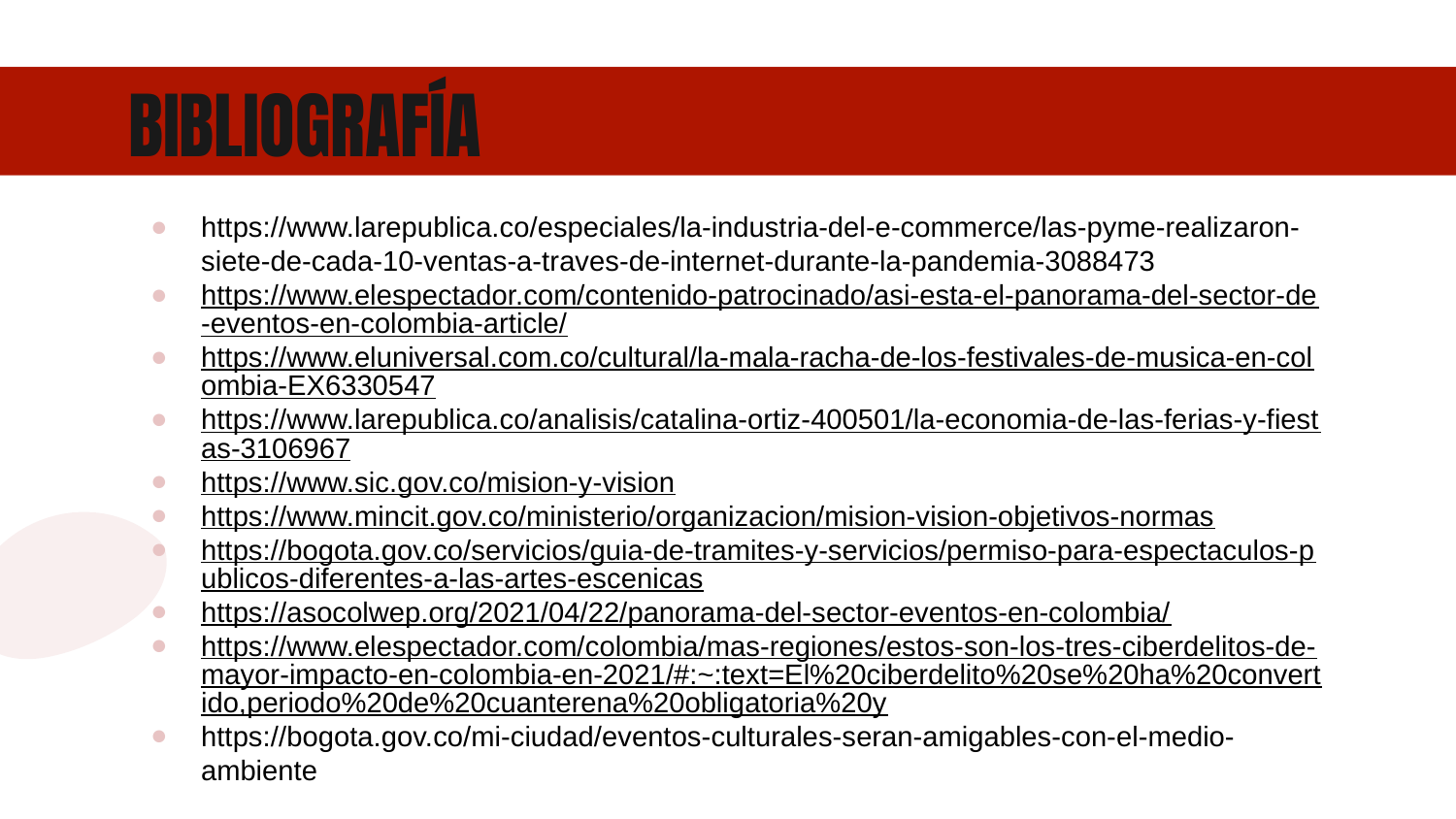

# BIBLIOGRAFÍA

https://www.larepublica.co/especiales/la-industria-del-e-commerce/las-pyme-realizaron-siete-de-cada-10-ventas-a-traves-de-internet-durante-la-pandemia-3088473
https://www.elespectador.com/contenido-patrocinado/asi-esta-el-panorama-del-sector-de-eventos-en-colombia-article/
https://www.eluniversal.com.co/cultural/la-mala-racha-de-los-festivales-de-musica-en-colombia-EX6330547
https://www.larepublica.co/analisis/catalina-ortiz-400501/la-economia-de-las-ferias-y-fiestas-3106967
https://www.sic.gov.co/mision-y-vision
https://www.mincit.gov.co/ministerio/organizacion/mision-vision-objetivos-normas
https://bogota.gov.co/servicios/guia-de-tramites-y-servicios/permiso-para-espectaculos-publicos-diferentes-a-las-artes-escenicas
https://asocolwep.org/2021/04/22/panorama-del-sector-eventos-en-colombia/
https://www.elespectador.com/colombia/mas-regiones/estos-son-los-tres-ciberdelitos-de-mayor-impacto-en-colombia-en-2021/#:~:text=El%20ciberdelito%20se%20ha%20convertido,periodo%20de%20cuanterena%20obligatoria%20y
https://bogota.gov.co/mi-ciudad/eventos-culturales-seran-amigables-con-el-medio-ambiente